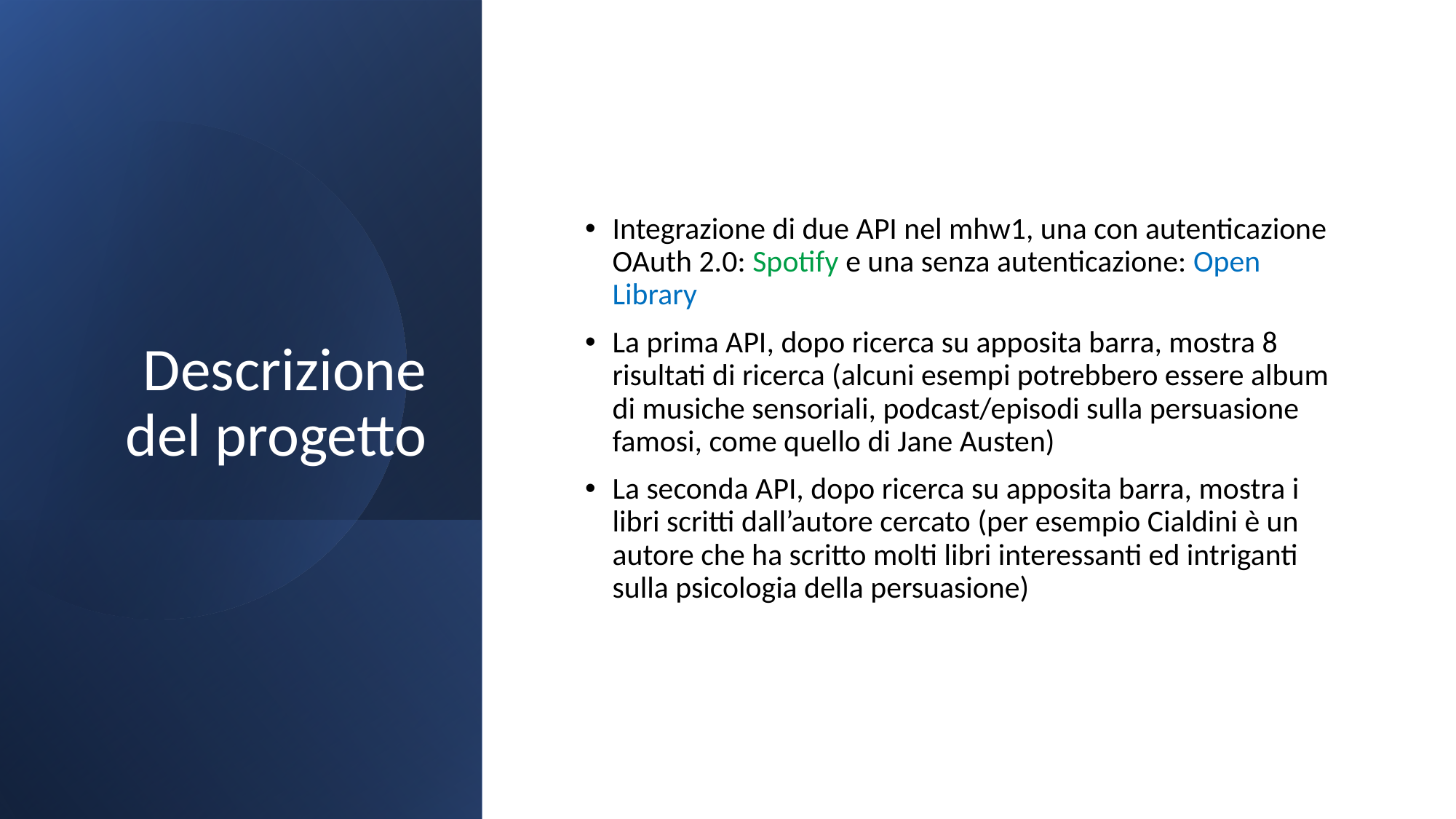

# Descrizione del progetto
Integrazione di due API nel mhw1, una con autenticazione OAuth 2.0: Spotify e una senza autenticazione: Open Library
La prima API, dopo ricerca su apposita barra, mostra 8 risultati di ricerca (alcuni esempi potrebbero essere album di musiche sensoriali, podcast/episodi sulla persuasione famosi, come quello di Jane Austen)
La seconda API, dopo ricerca su apposita barra, mostra i libri scritti dall’autore cercato (per esempio Cialdini è un autore che ha scritto molti libri interessanti ed intriganti sulla psicologia della persuasione)